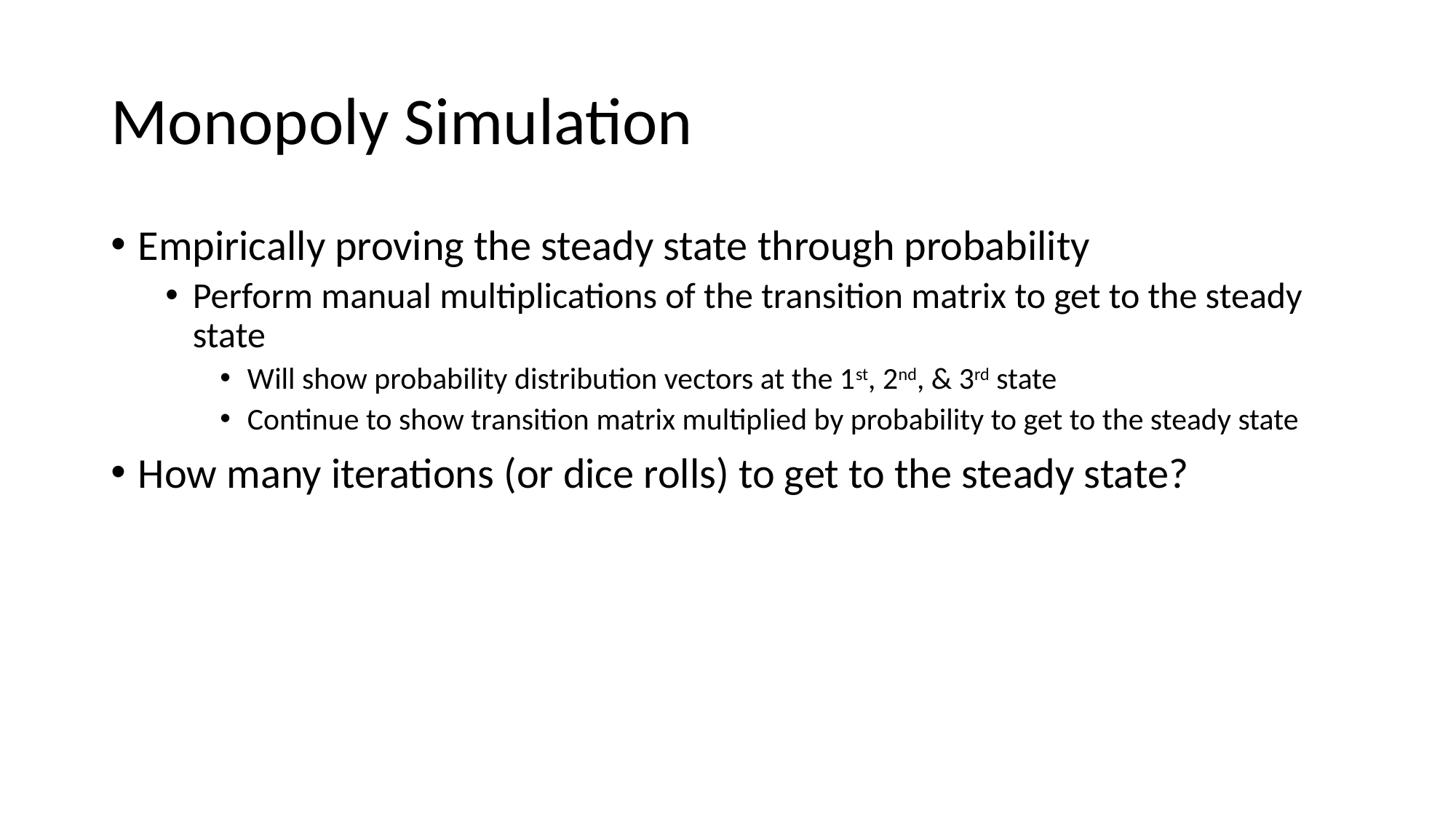

# Monopoly Simulation
Empirically proving the steady state through probability
Perform manual multiplications of the transition matrix to get to the steady state
Will show probability distribution vectors at the 1st, 2nd, & 3rd state
Continue to show transition matrix multiplied by probability to get to the steady state
How many iterations (or dice rolls) to get to the steady state?